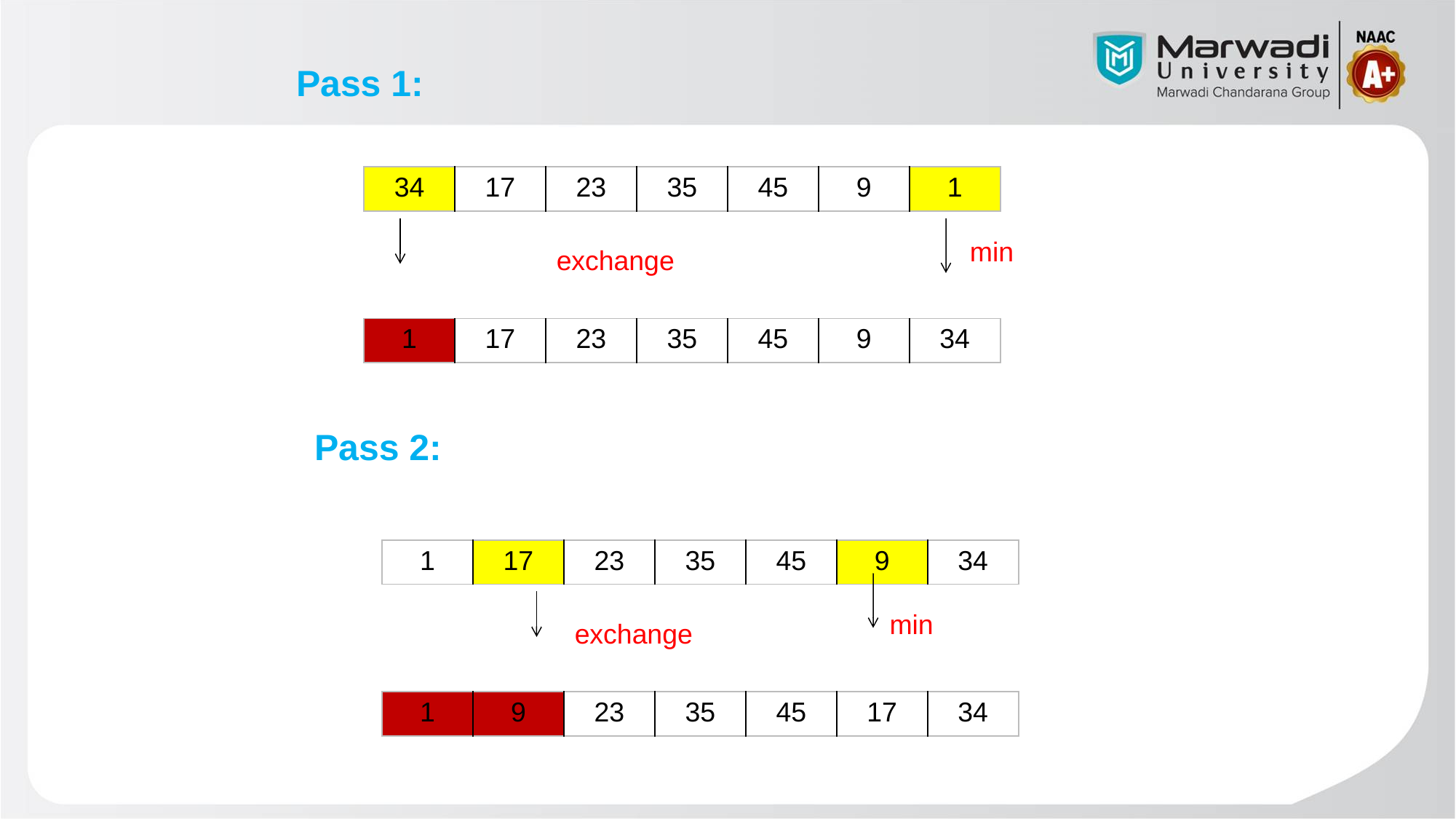

Pass 1:
| 34 | 17 | 23 | 35 | 45 | 9 | 1 |
| --- | --- | --- | --- | --- | --- | --- |
min
exchange
| 1 | 17 | 23 | 35 | 45 | 9 | 34 |
| --- | --- | --- | --- | --- | --- | --- |
Pass 2:
| 1 | 17 | 23 | 35 | 45 | 9 | 34 |
| --- | --- | --- | --- | --- | --- | --- |
min
exchange
| 1 | 9 | 23 | 35 | 45 | 17 | 34 |
| --- | --- | --- | --- | --- | --- | --- |